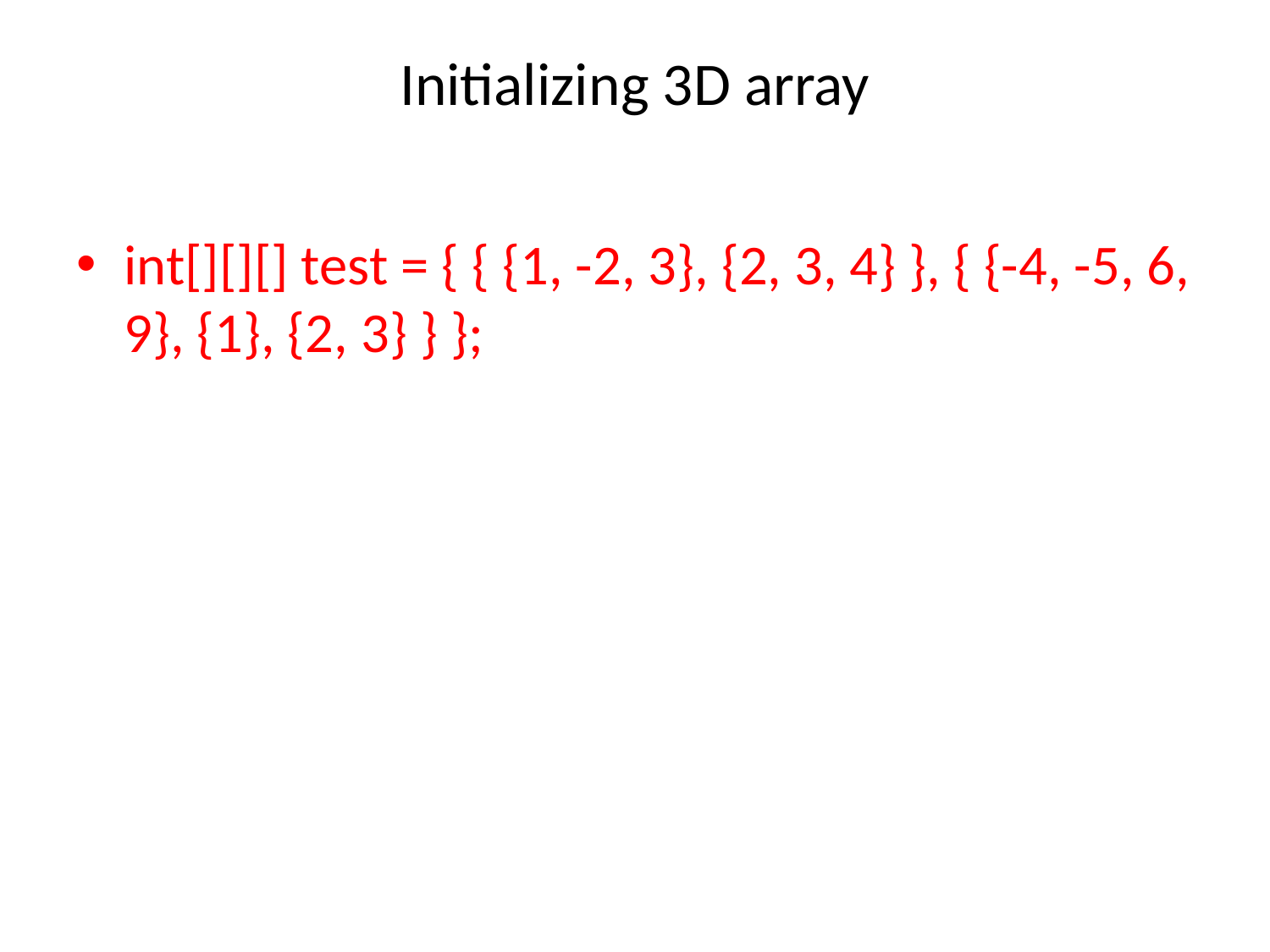

# Initializing 3D array
int[][][] test = { { {1, -2, 3}, {2, 3, 4} }, { {-4, -5, 6, 9}, {1}, {2, 3} } };